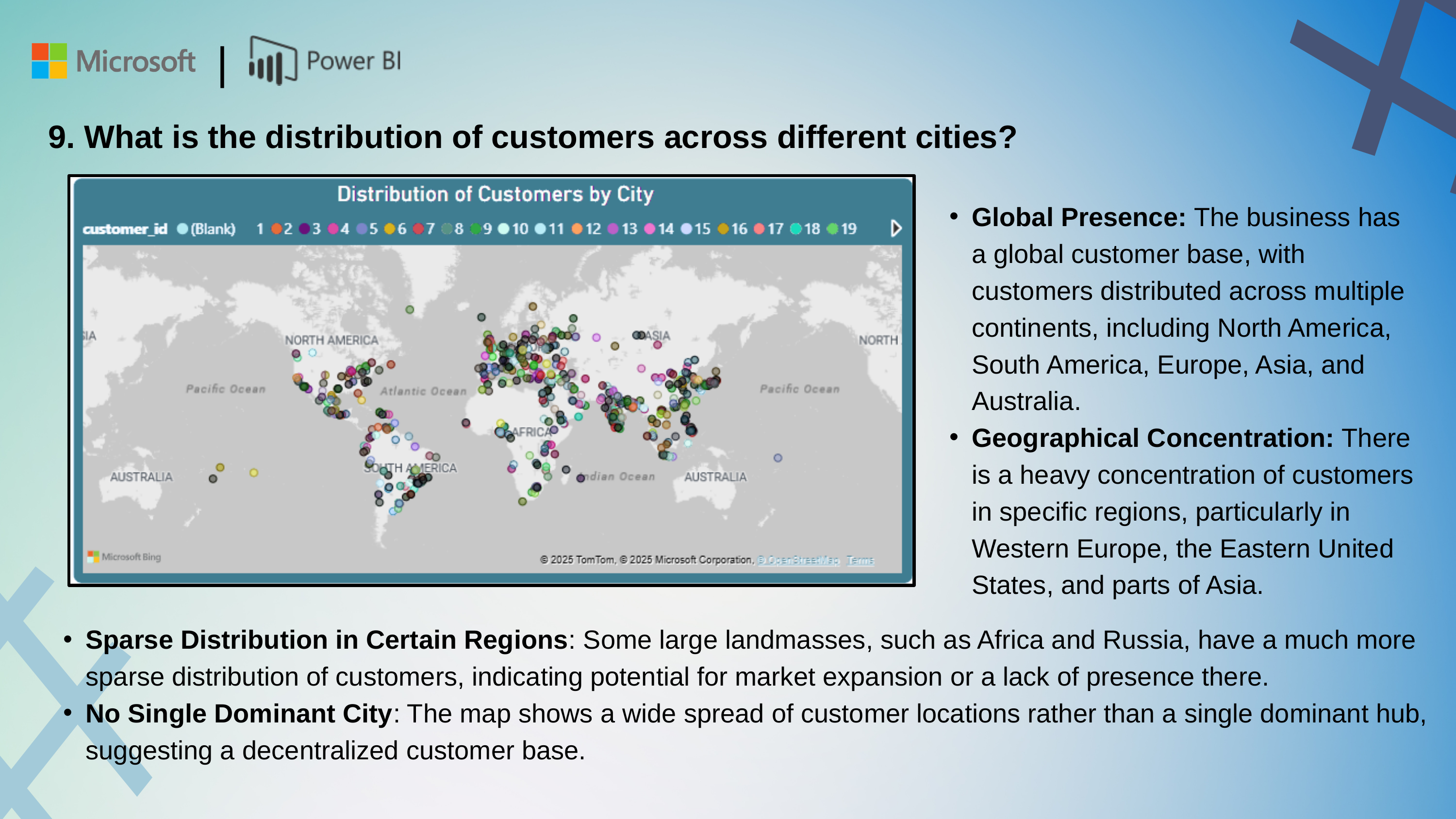

#

|

9. What is the distribution of customers across different cities?

Global Presence: The business has a global customer base, with customers distributed across multiple continents, including North America, South America, Europe, Asia, and Australia.
Geographical Concentration: There is a heavy concentration of customers in specific regions, particularly in Western Europe, the Eastern United States, and parts of Asia.

#

Sparse Distribution in Certain Regions: Some large landmasses, such as Africa and Russia, have a much more sparse distribution of customers, indicating potential for market expansion or a lack of presence there.
No Single Dominant City: The map shows a wide spread of customer locations rather than a single dominant hub, suggesting a decentralized customer base.